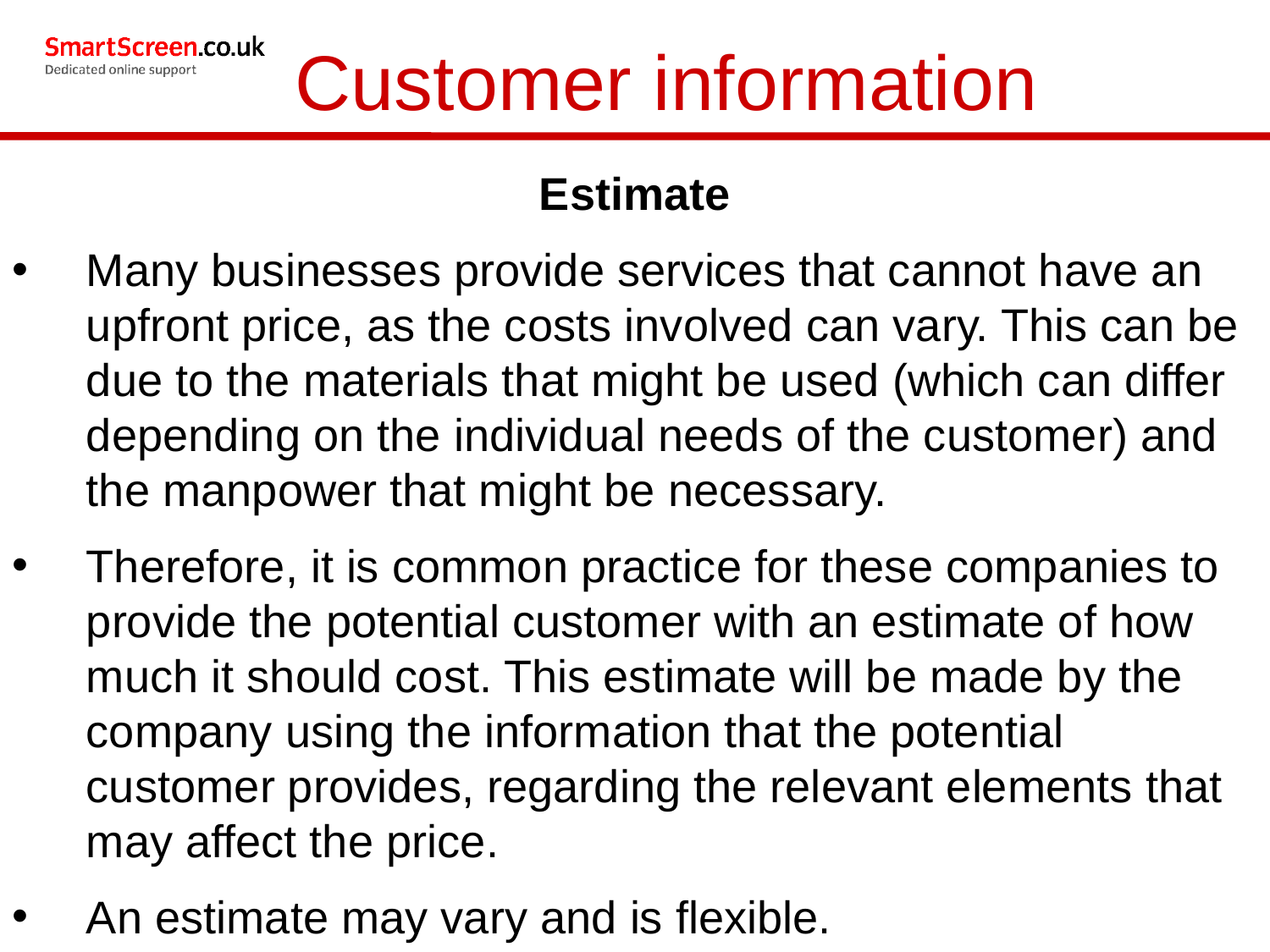

Customer information

Estimate
Many businesses provide services that cannot have an upfront price, as the costs involved can vary. This can be due to the materials that might be used (which can differ depending on the individual needs of the customer) and the manpower that might be necessary.
Therefore, it is common practice for these companies to provide the potential customer with an estimate of how much it should cost. This estimate will be made by the company using the information that the potential customer provides, regarding the relevant elements that may affect the price.
An estimate may vary and is flexible.